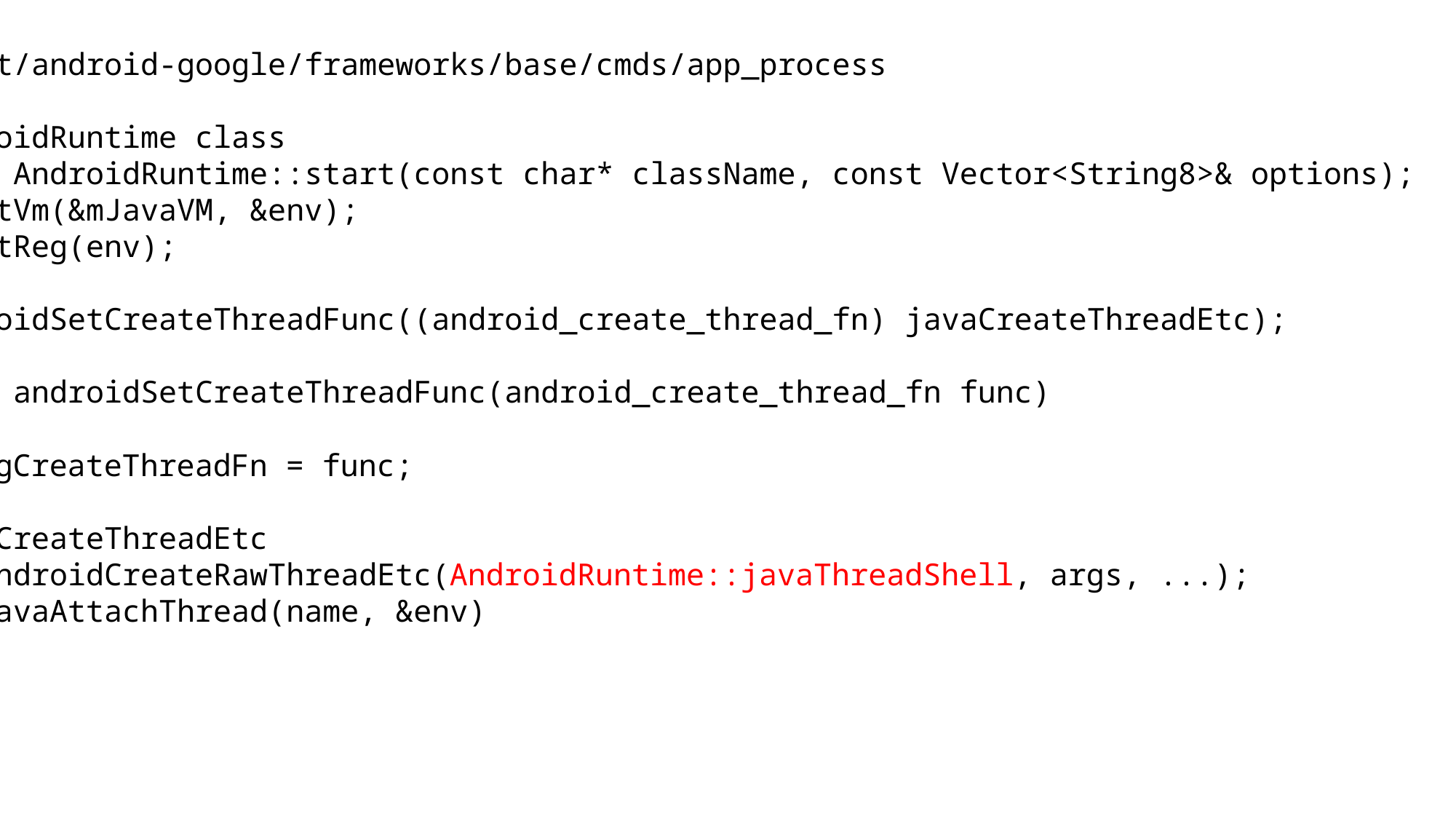

/root/android-google/frameworks/base/cmds/app_process

AndroidRuntime class
void AndroidRuntime::start(const char* className, const Vector<String8>& options);
startVm(&mJavaVM, &env);
startReg(env);

androidSetCreateThreadFunc((android_create_thread_fn) javaCreateThreadEtc);

void androidSetCreateThreadFunc(android_create_thread_fn func)
{
    gCreateThreadFn = func;
}
javaCreateThreadEtc
-> androidCreateRawThreadEtc(AndroidRuntime::javaThreadShell, args, ...);
-> javaAttachThread(name, &env)